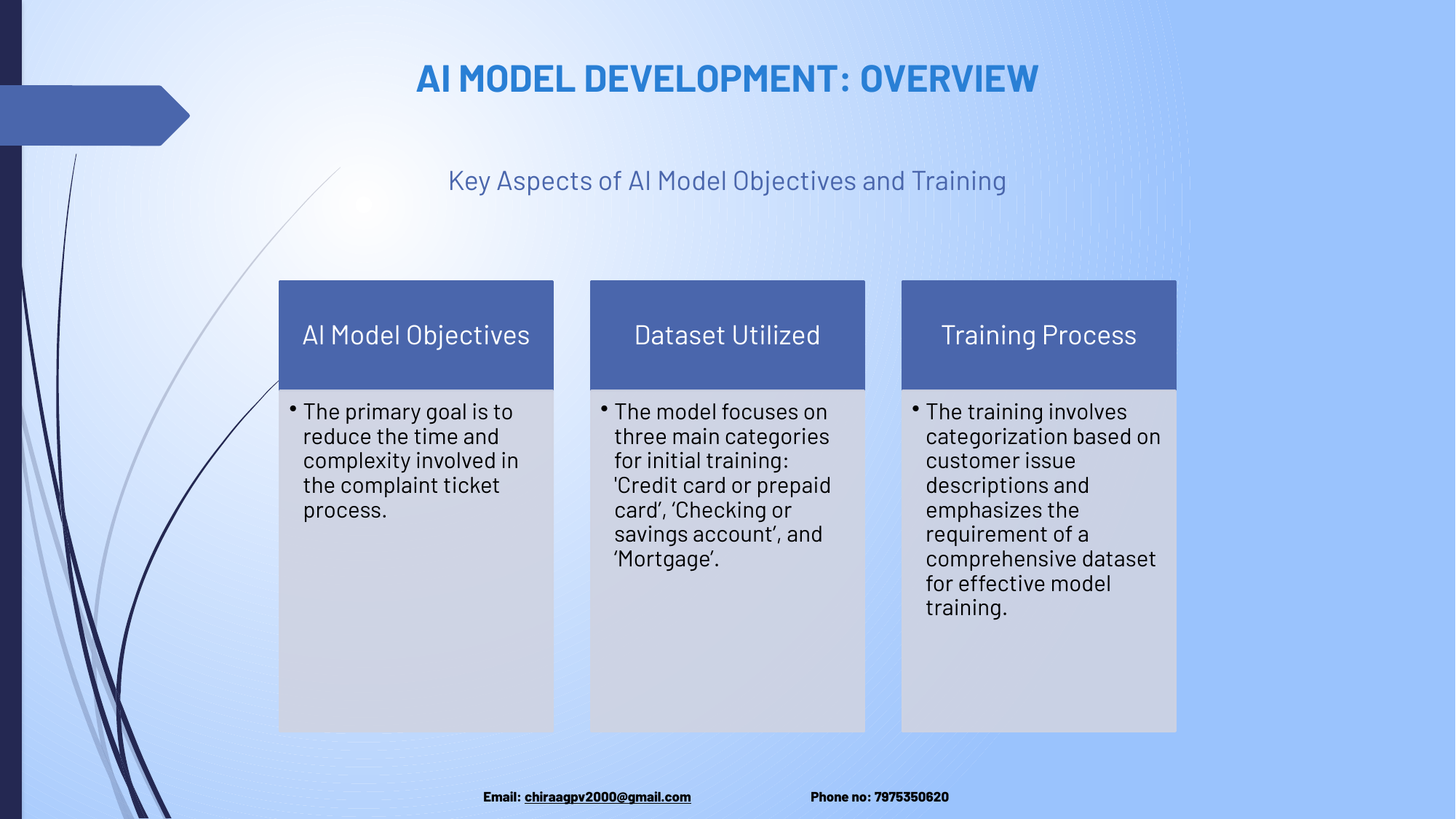

AI MODEL DEVELOPMENT: OVERVIEW
Key Aspects of AI Model Objectives and Training
Al Model Objectives
The primary goal is to reduce the time and complexity involved in the complaint ticket process.
Dataset Utilized
The model focuses on three main categories for initial training: 'Credit card or prepaid card’, ‘Checking or savings account’, and ‘Mortgage’.
Training Process
The training involves categorization based on customer issue descriptions and emphasizes the requirement of a comprehensive dataset for effective model training.
Email: chiraagpv2000@gmail.com		Phone no: 7975350620